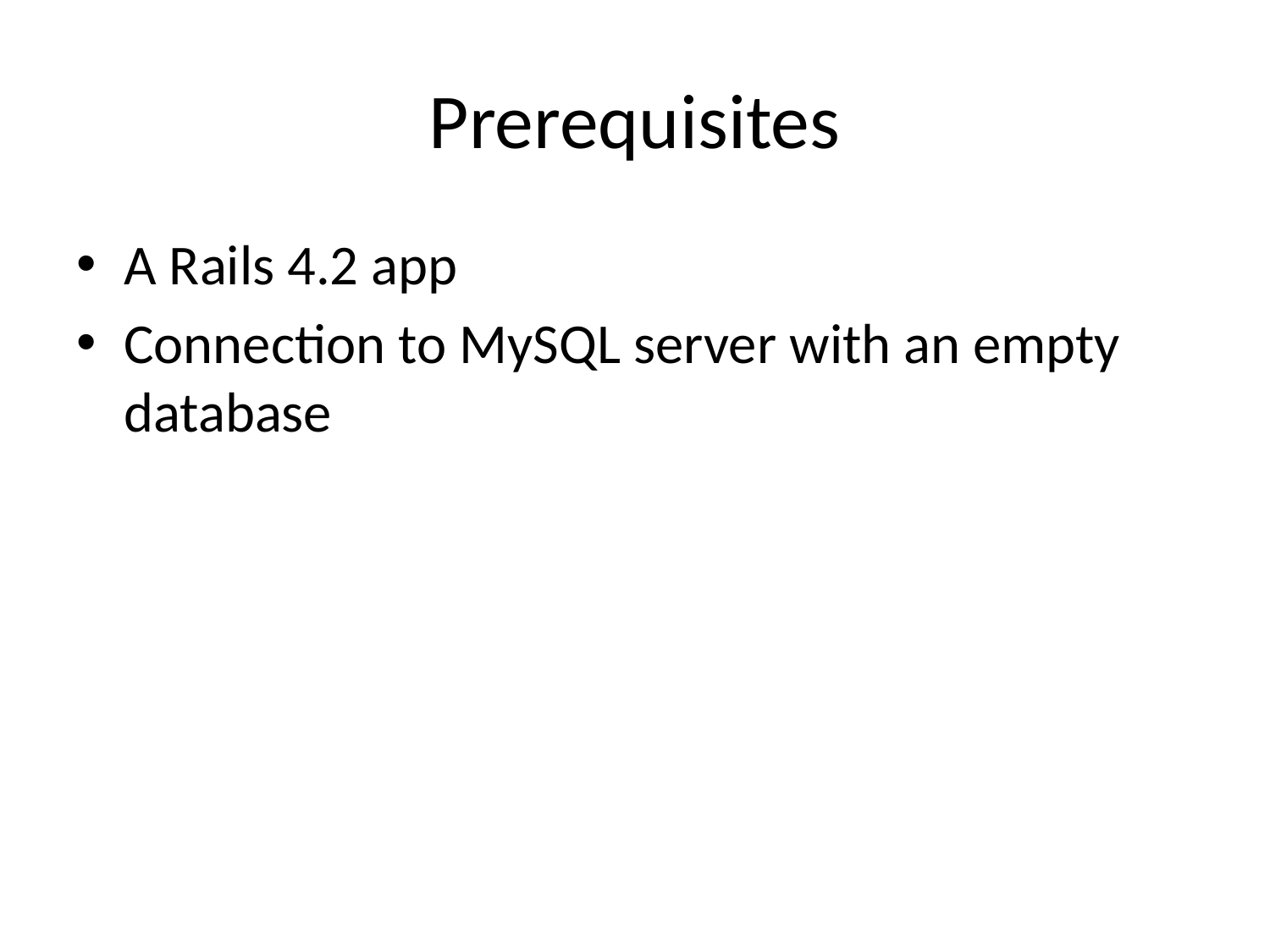

# Prerequisites
A Rails 4.2 app
Connection to MySQL server with an empty database